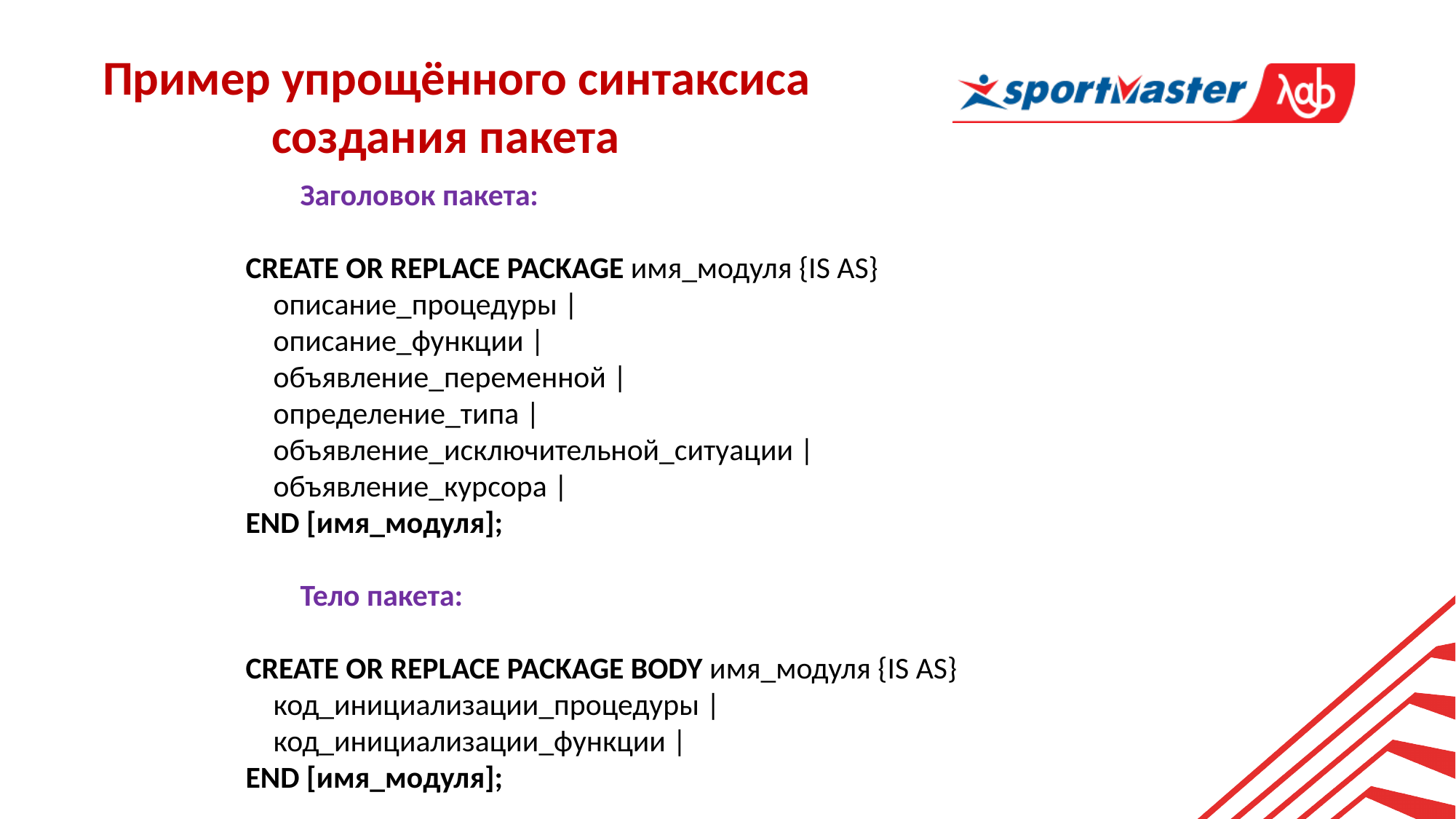

Пример упрощённого синтаксиса создания пакета
Заголовок пакета:

CREATE OR REPLACE PACKAGE имя_модуля {IS AS}
    описание_процедуры |
    описание_функции |
    объявление_переменной |
    определение_типа |
    объявление_исключительной_ситуации |
    объявление_курсора |
END [имя_модуля];

Тело пакета:

CREATE OR REPLACE PACKAGE BODY имя_модуля {IS AS}
    код_инициализации_процедуры |
    код_инициализации_функции |
END [имя_модуля];